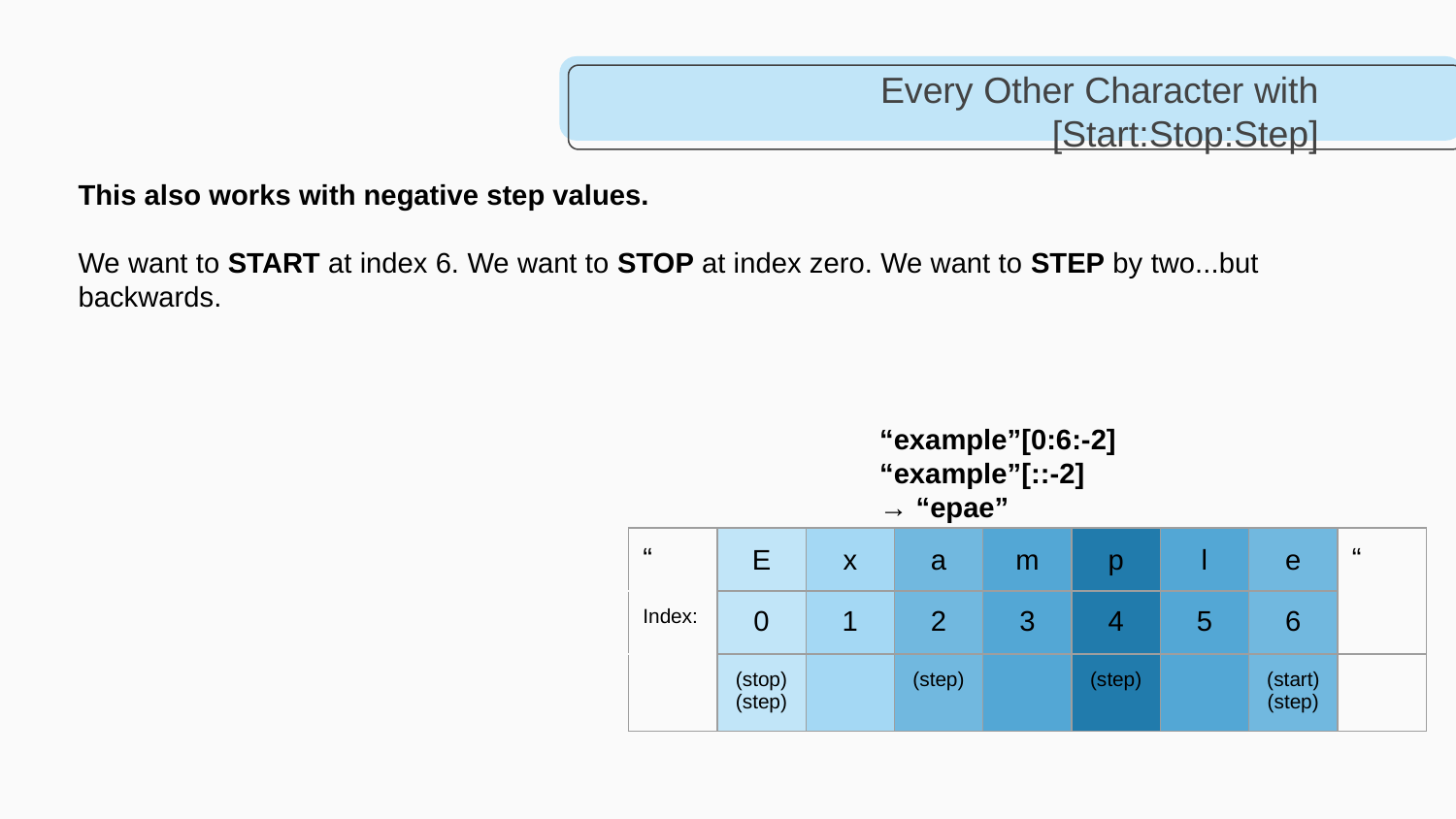

# Every Other Character with [Start:Stop:Step]
This also works with negative step values.

We want to START at index 6. We want to STOP at index zero. We want to STEP by two...but backwards.

“example”[0:6:-2]
“example”[::-2]
→ “epae”
| “ | E | x | a | m | p | l | e | “ |
| --- | --- | --- | --- | --- | --- | --- | --- | --- |
| Index: | 0 | 1 | 2 | 3 | 4 | 5 | 6 |  |
|  | (stop) (step) |  | (step) |  | (step) |  | (start) (step) |  |